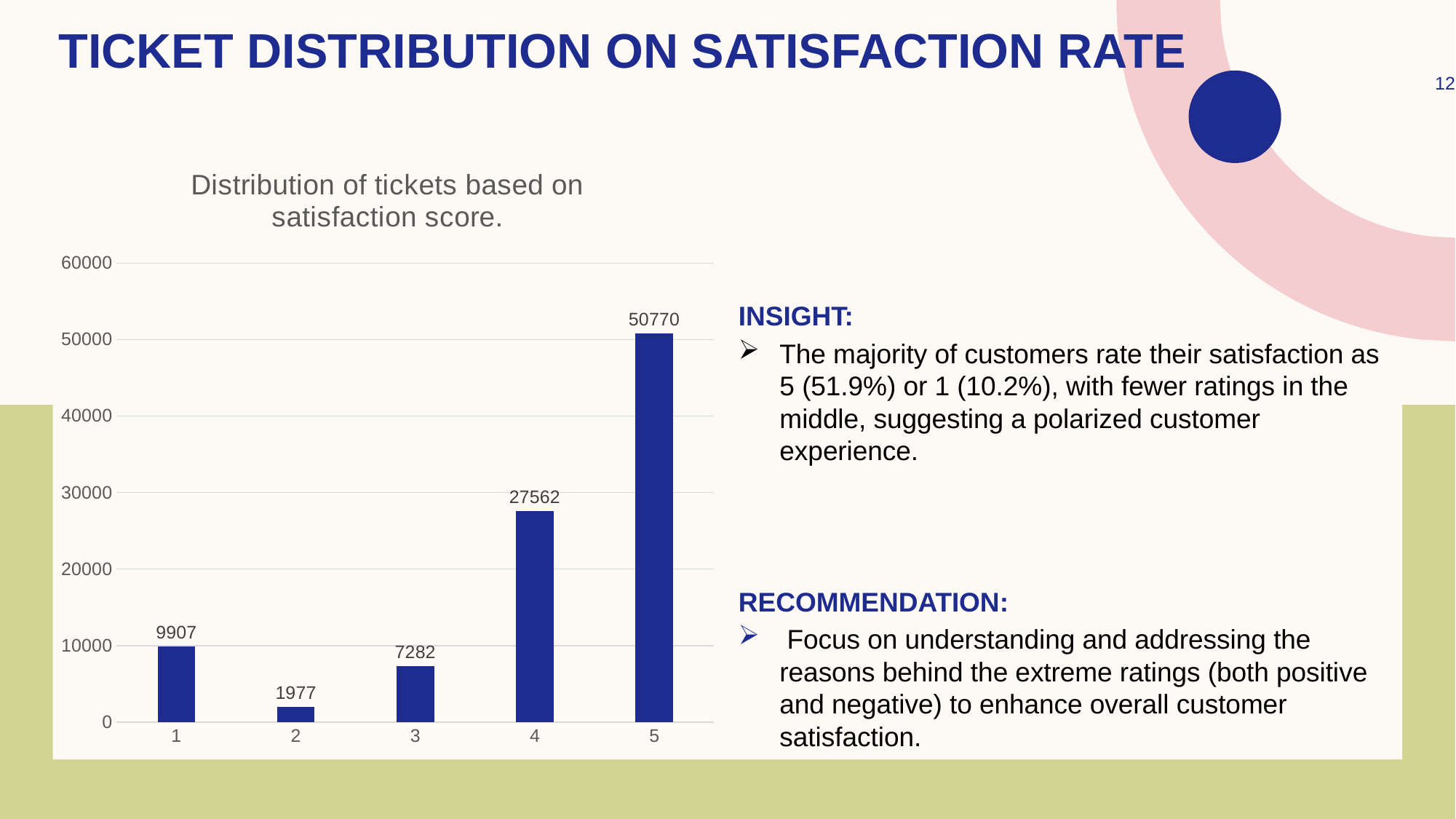

# TICKET DISTRIBUTION ON SATISFACTION RATE
12

### Chart: Distribution of tickets based on satisfaction score.

| Category | Total |
|---|---|
| 1 | 9907.0 |
| 2 | 1977.0 |
| 3 | 7282.0 |
| 4 | 27562.0 |
| 5 | 50770.0 |

INSIGHT:
The majority of customers rate their satisfaction as 5 (51.9%) or 1 (10.2%), with fewer ratings in the middle, suggesting a polarized customer experience.

RECOMMENDATION:
 Focus on understanding and addressing the reasons behind the extreme ratings (both positive and negative) to enhance overall customer satisfaction.